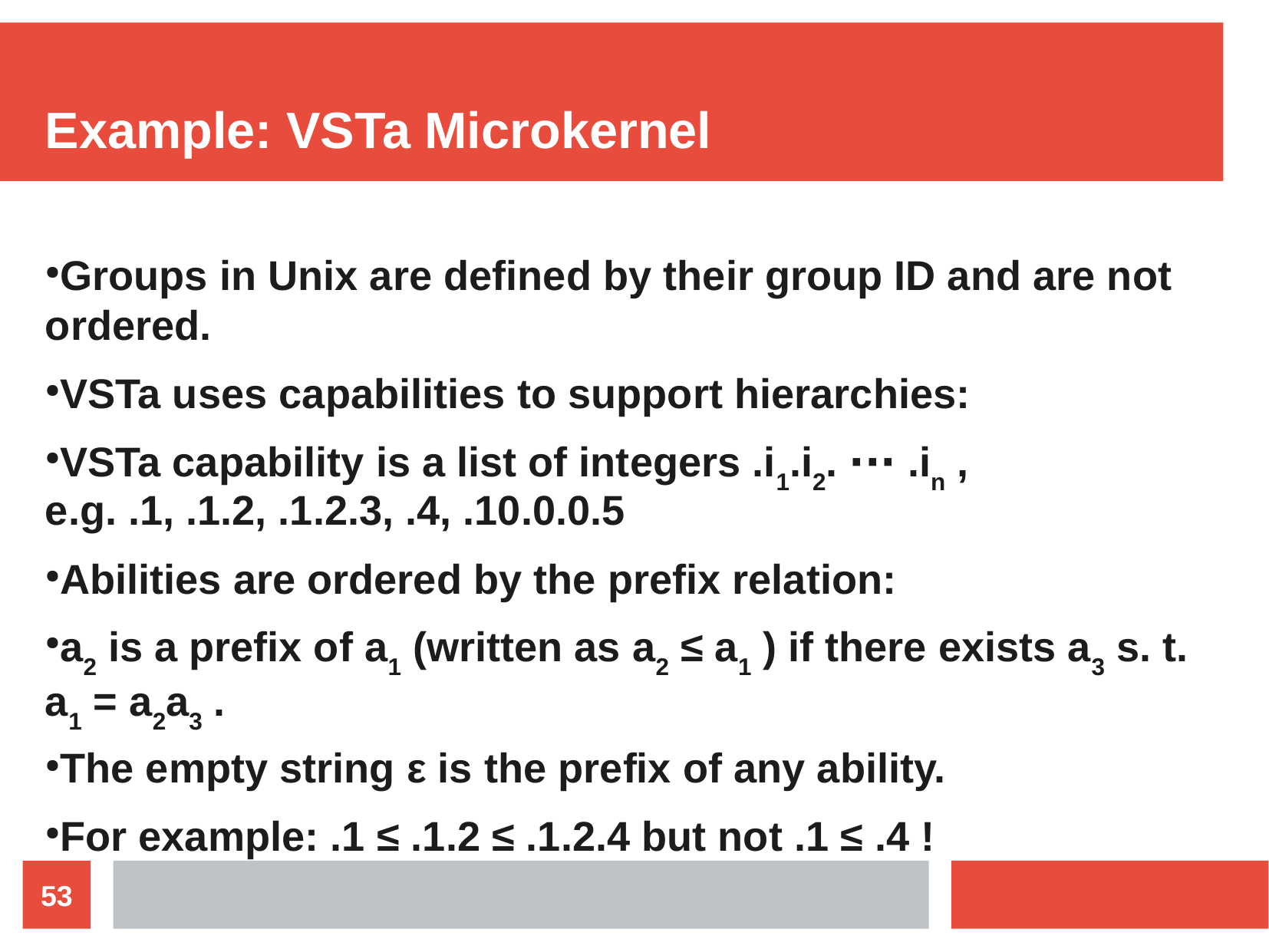

Example: VSTa Microkernel
Groups in Unix are defined by their group ID and are not ordered.
VSTa uses capabilities to support hierarchies:
VSTa capability is a list of integers .i1.i2. ⋅⋅⋅ .in , e.g. .1, .1.2, .1.2.3, .4, .10.0.0.5
Abilities are ordered by the prefix relation:
a2 is a prefix of a1 (written as a2 ≤ a1 ) if there exists a3 s. t. a1 = a2a3 .
The empty string ε is the prefix of any ability.
For example: .1 ≤ .1.2 ≤ .1.2.4 but not .1 ≤ .4 !
53